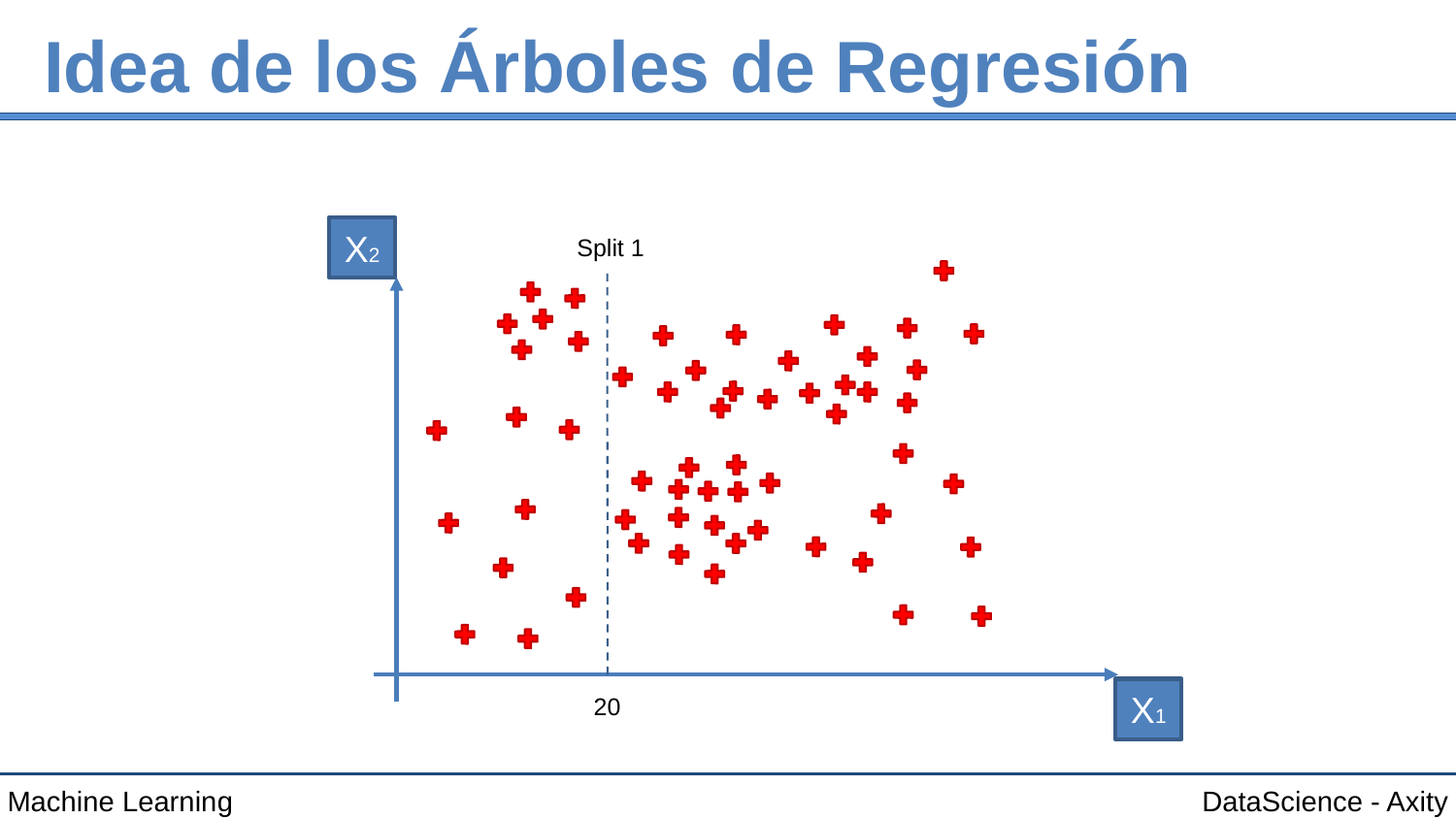

# Idea de los Árboles de Regresión

X2
Split 1

X1
20